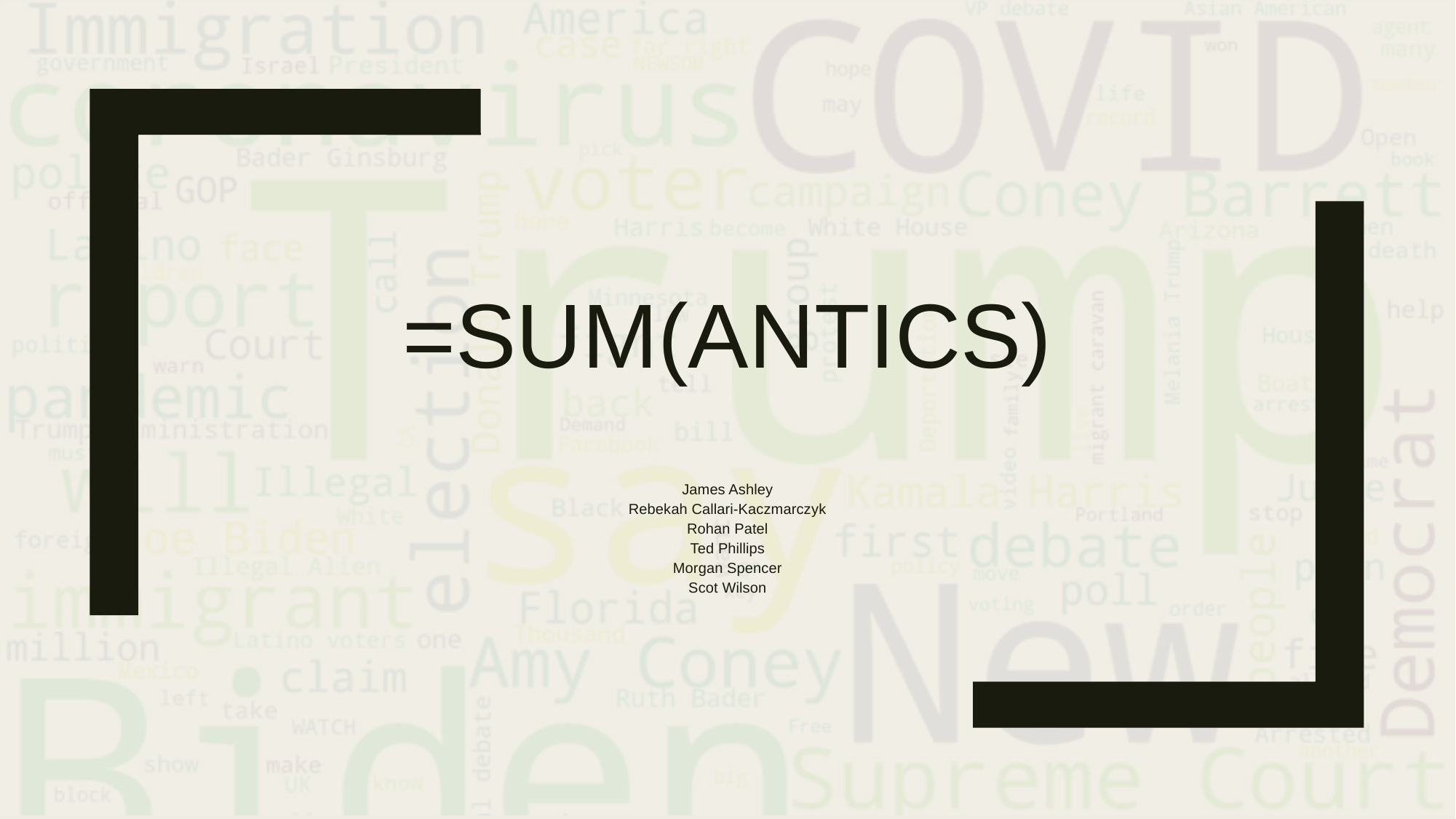

# =sum(antics)
James Ashley
Rebekah Callari-Kaczmarczyk
Rohan Patel
Ted Phillips
Morgan Spencer
Scot Wilson